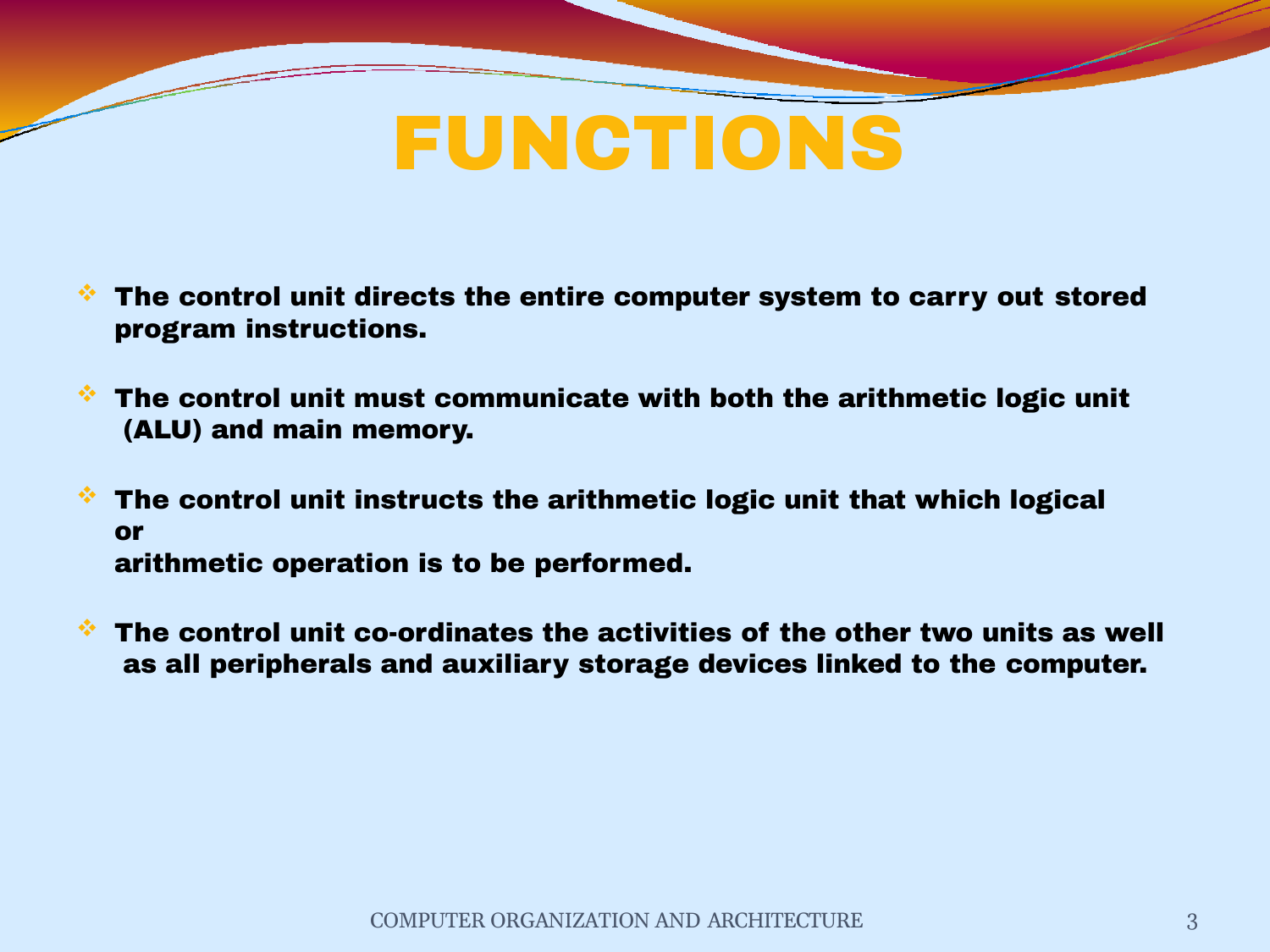

# FUNCTIONS
The control unit directs the entire computer system to carry out stored
program instructions.

The control unit must communicate with both the arithmetic logic unit  (ALU) and main memory.

The control unit instructs the arithmetic logic unit that which logical or
arithmetic operation is to be performed.

The control unit co-ordinates the activities of the other two units as well  as all peripherals and auxiliary storage devices linked to the computer.
COMPUTER ORGANIZATION AND ARCHITECTURE
3